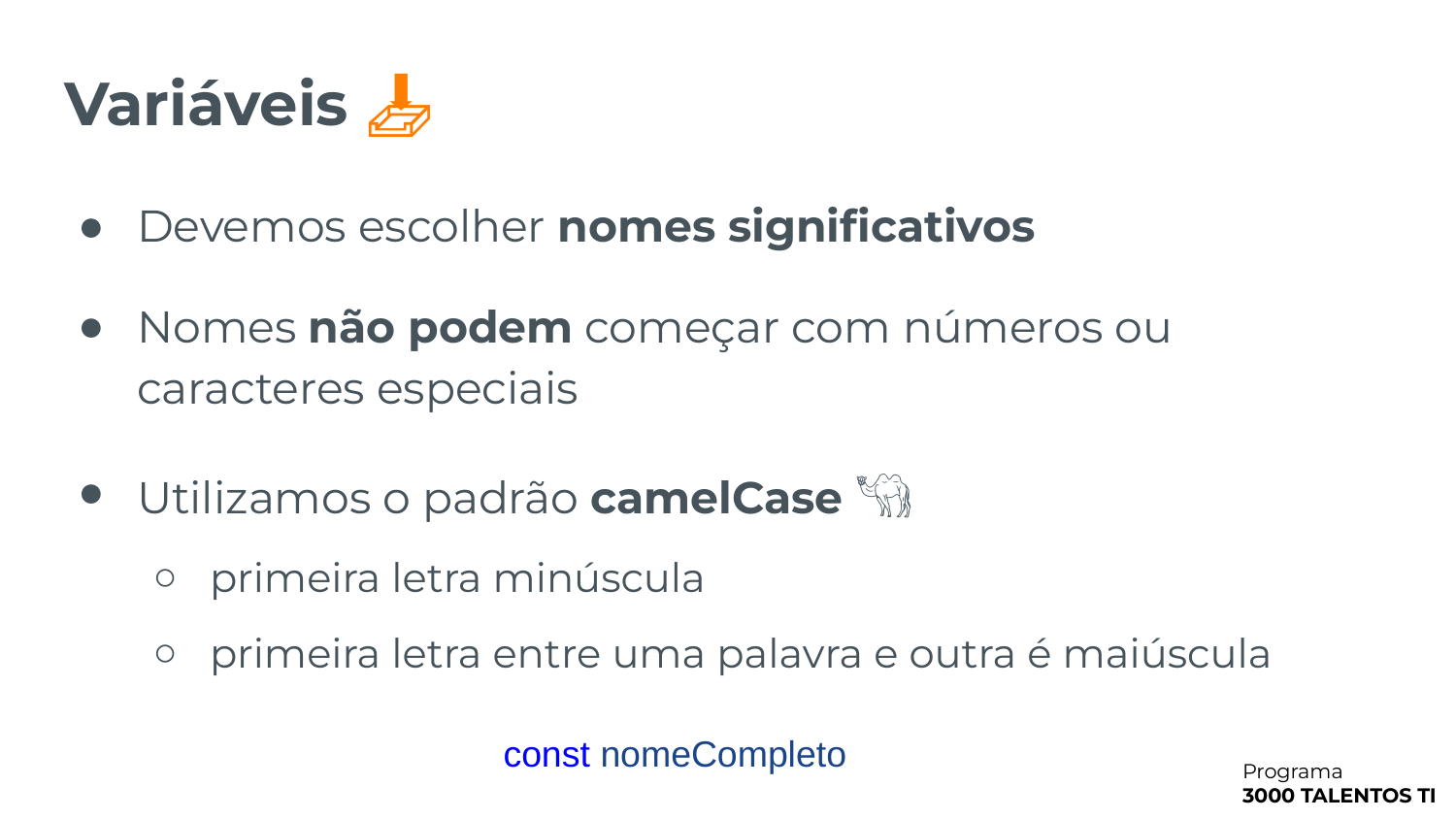

# Variáveis 📥
Devemos escolher nomes significativos
Nomes não podem começar com números ou caracteres especiais
Utilizamos o padrão camelCase 🐫
primeira letra minúscula
primeira letra entre uma palavra e outra é maiúscula
const nomeCompleto